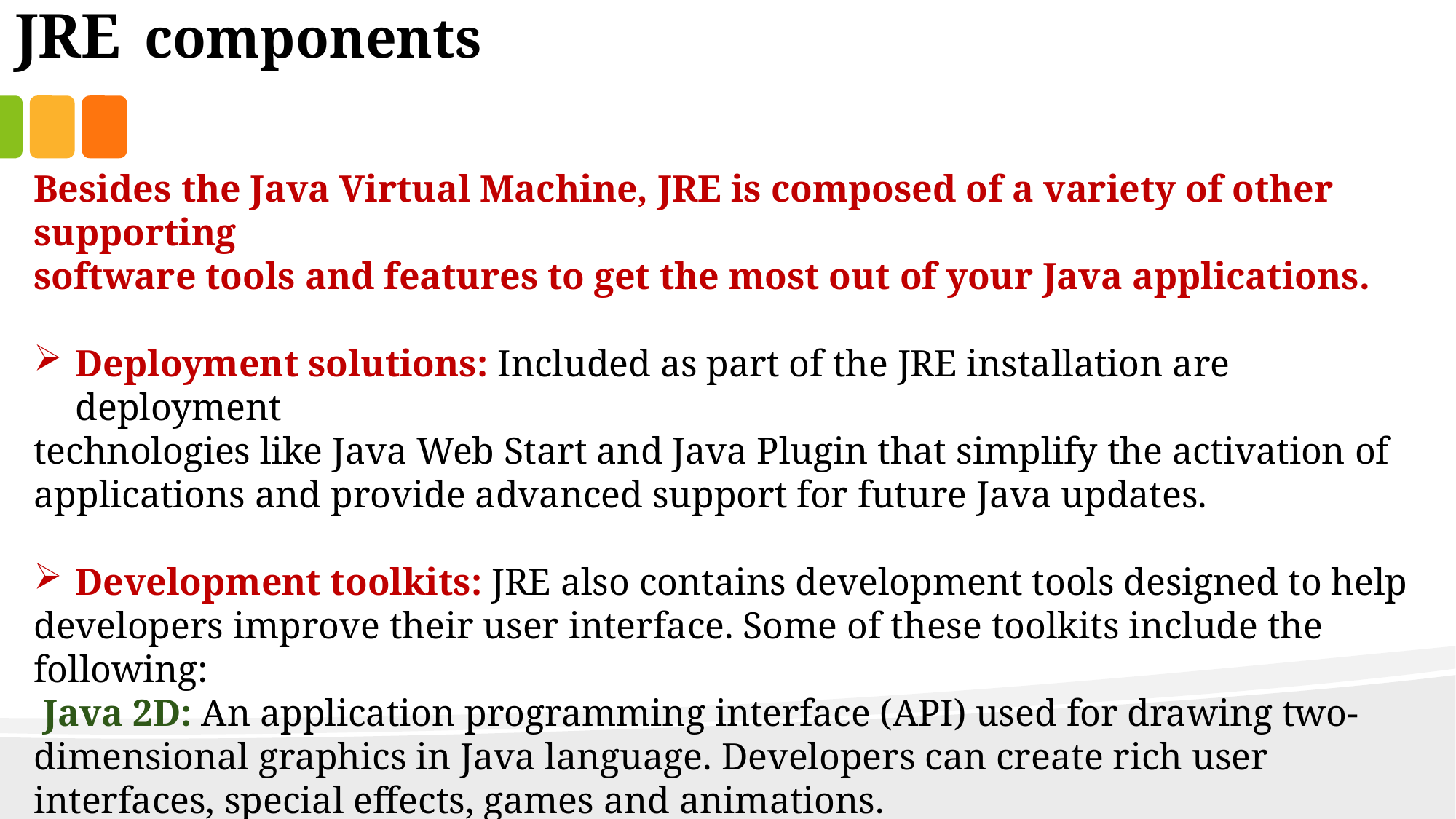

JRE  components
Besides the Java Virtual Machine, JRE is composed of a variety of other supporting
software tools and features to get the most out of your Java applications.

Deployment solutions: Included as part of the JRE installation are deployment
technologies like Java Web Start and Java Plugin that simplify the activation of applications and provide advanced support for future Java updates.

Development toolkits: JRE also contains development tools designed to help
developers improve their user interface. Some of these toolkits include the following:
 Java 2D: An application programming interface (API) used for drawing two-dimensional graphics in Java language. Developers can create rich user interfaces, special effects, games and animations.
Swing: Another lightweight GUI that uses a rich set of widgets to offer flexible, user-friendly customizations.